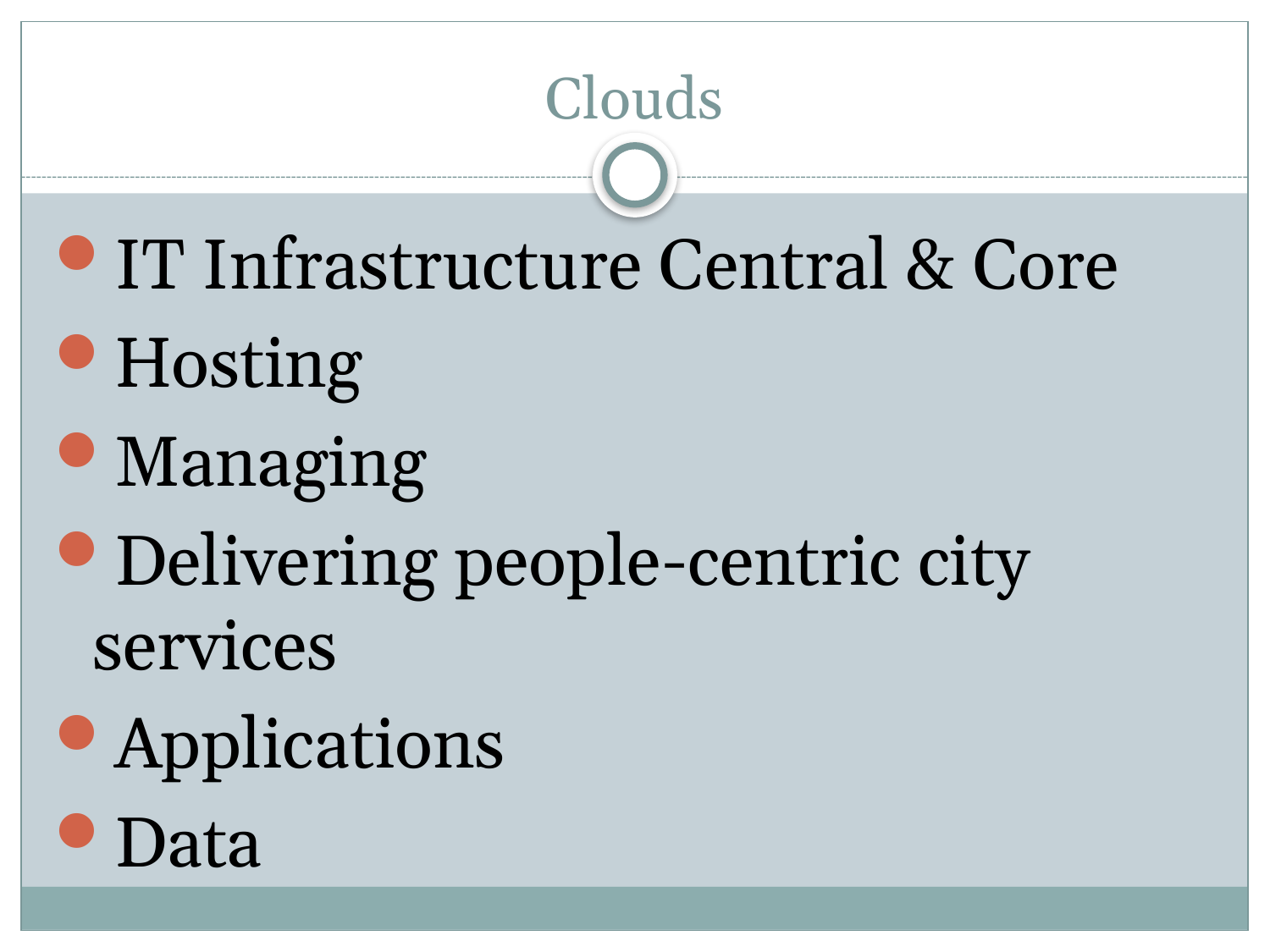

# Clouds
IT Infrastructure Central & Core
Hosting
Managing
Delivering people-centric city services
Applications
Data